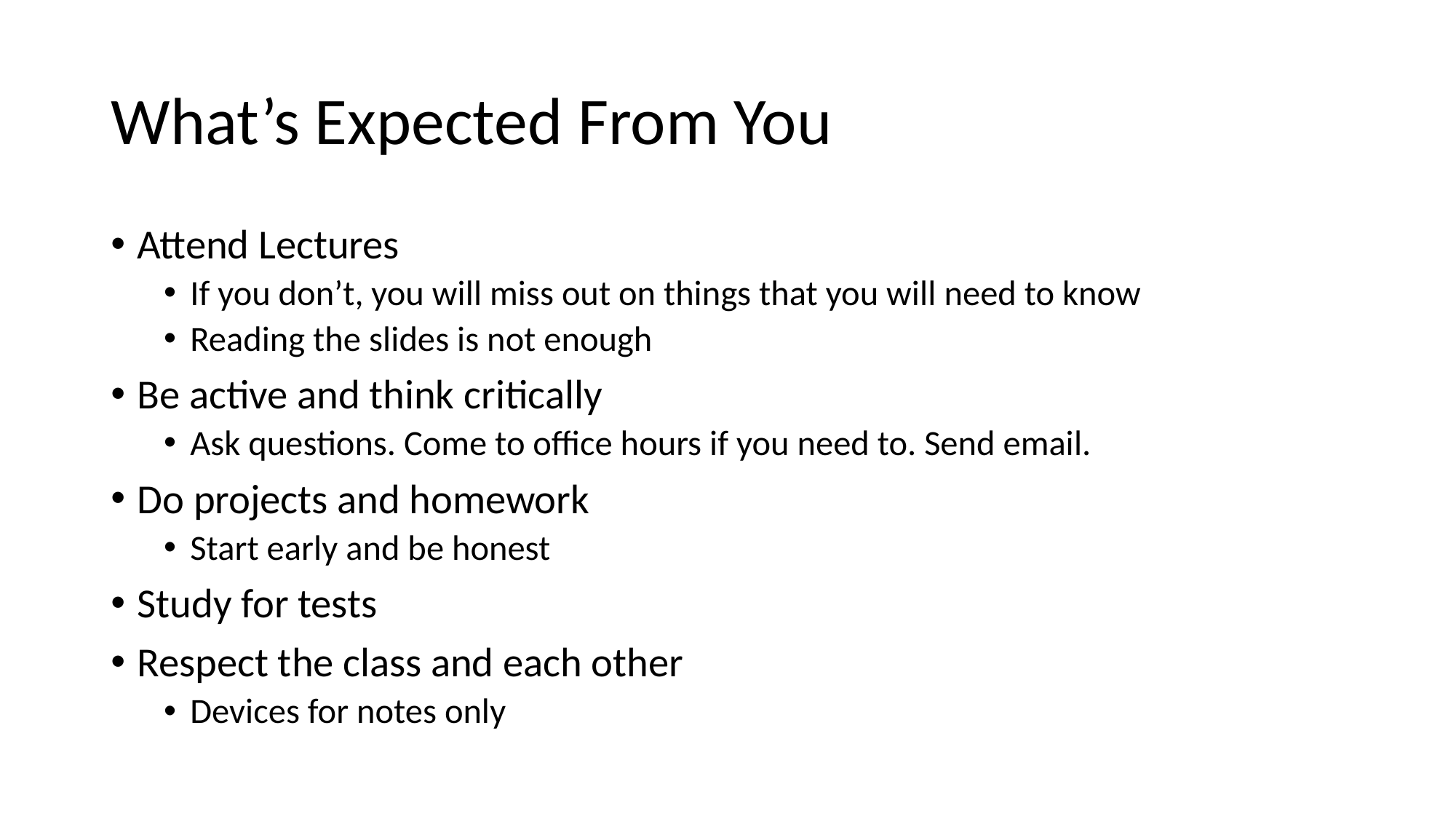

# What’s Expected From You
Attend Lectures
If you don’t, you will miss out on things that you will need to know
Reading the slides is not enough
Be active and think critically
Ask questions. Come to office hours if you need to. Send email.
Do projects and homework
Start early and be honest
Study for tests
Respect the class and each other
Devices for notes only